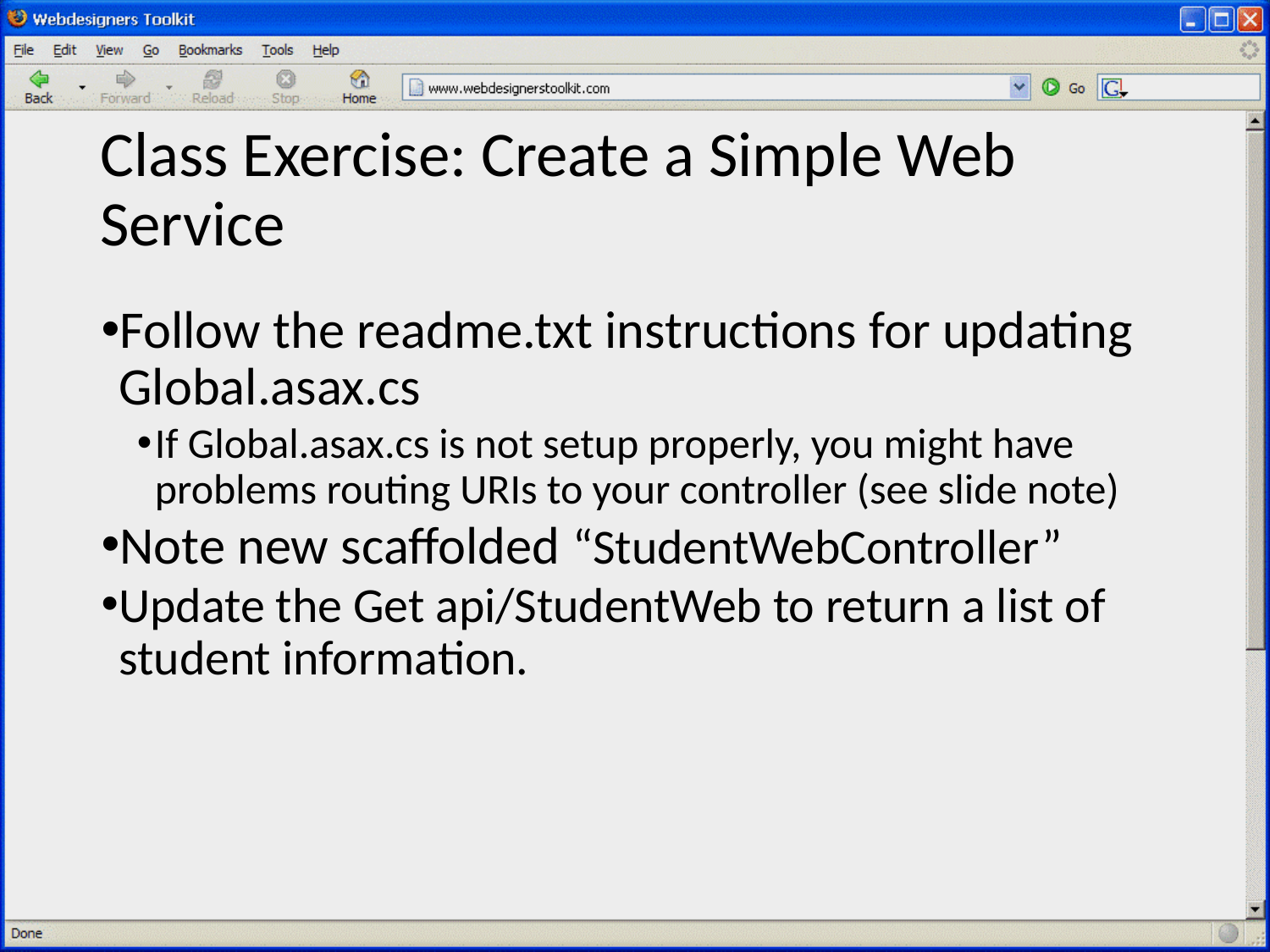

# Class Exercise: Create a Simple Web Service
Follow the readme.txt instructions for updating Global.asax.cs
If Global.asax.cs is not setup properly, you might have problems routing URIs to your controller (see slide note)
Note new scaffolded “StudentWebController”
Update the Get api/StudentWeb to return a list of student information.